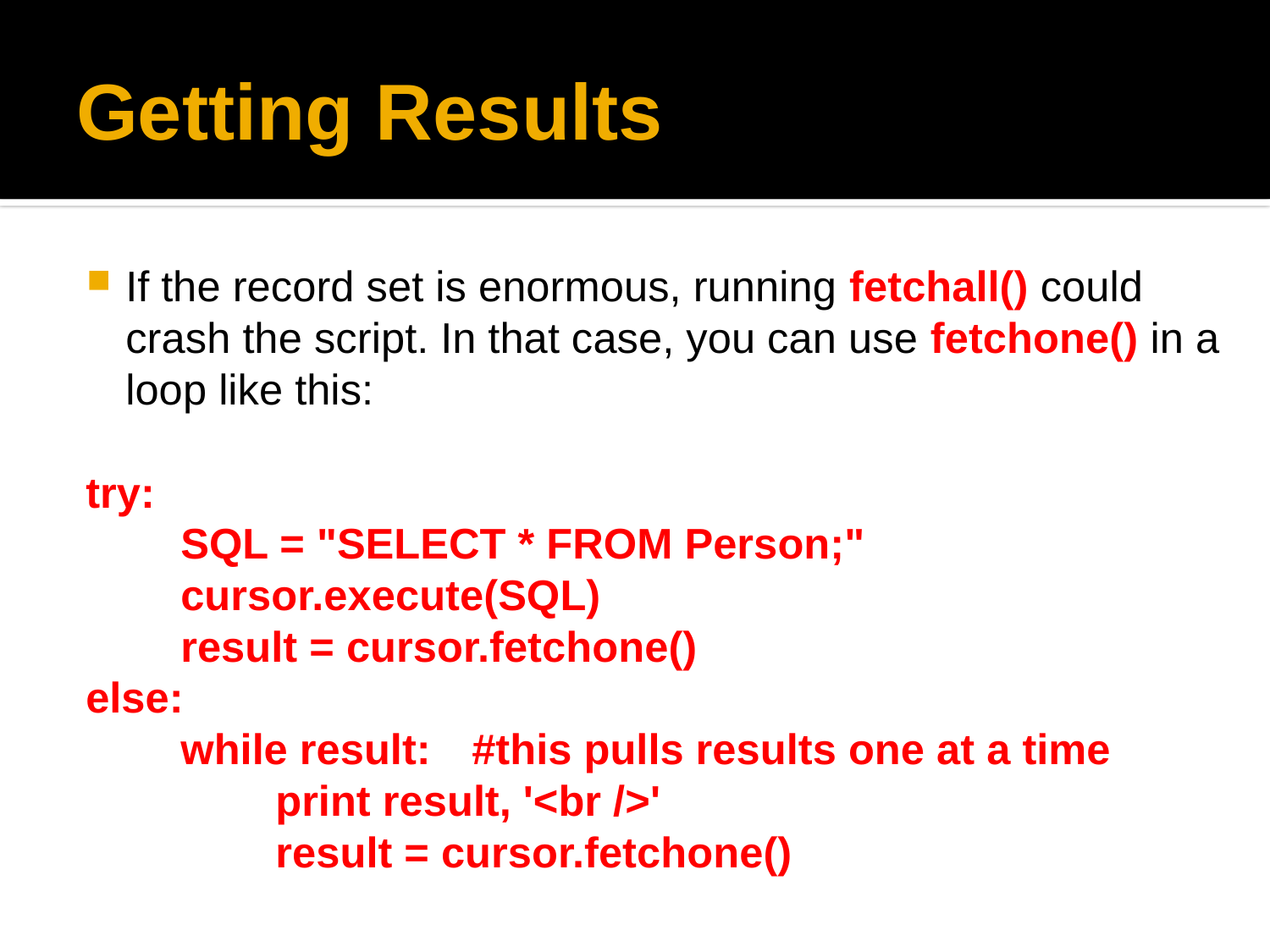

# Getting Results
If the record set is enormous, running fetchall() could crash the script. In that case, you can use fetchone() in a loop like this:

try:
        SQL = "SELECT * FROM Person;"
        cursor.execute(SQL)
        result = cursor.fetchone()
else:
        while result:	#this pulls results one at a time
                print result, '<br />'
                result = cursor.fetchone()